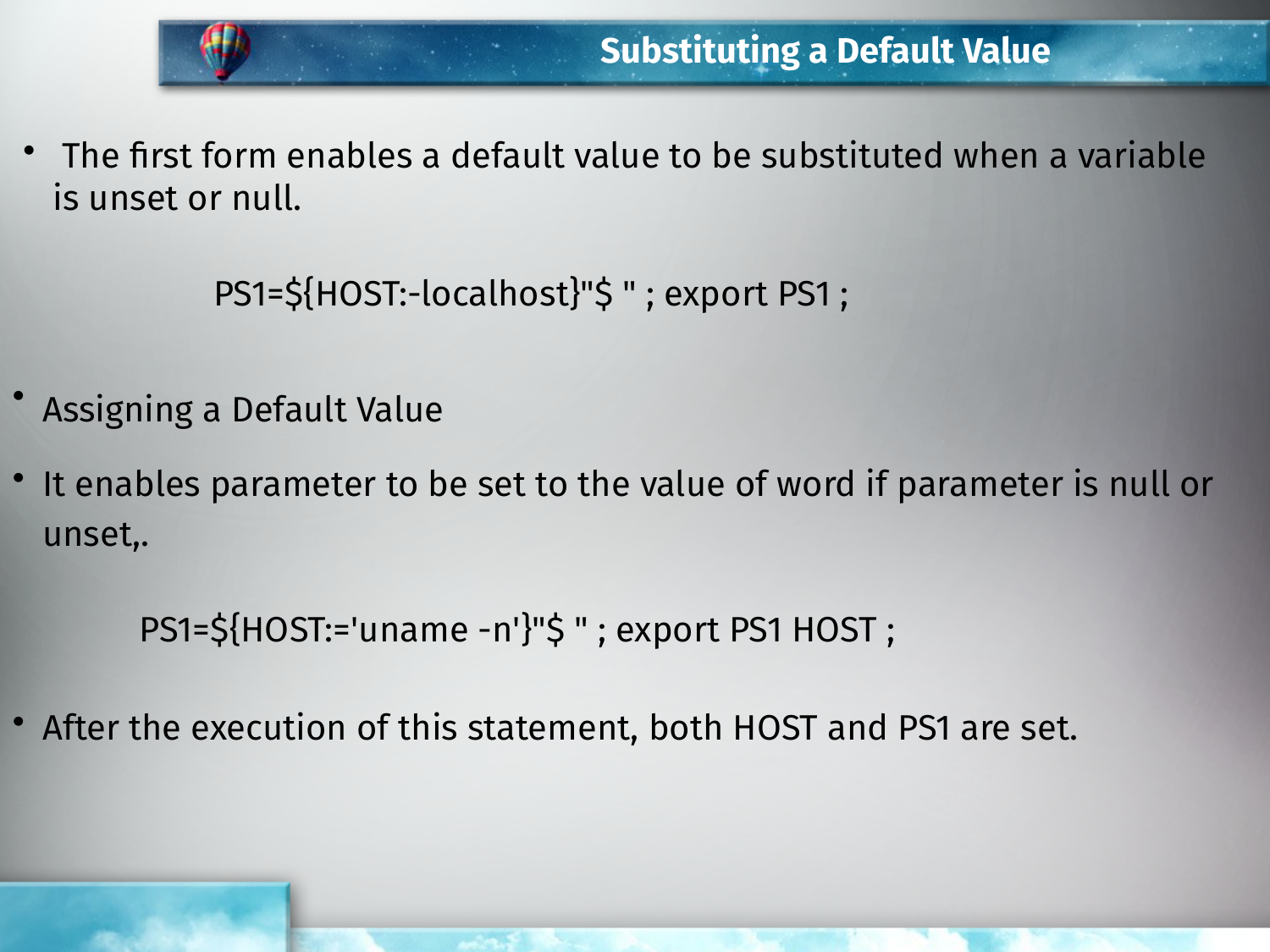

Substituting a Default Value
 The first form enables a default value to be substituted when a variable is unset or null.
PS1=${HOST:-localhost}"$ " ; export PS1 ;
Assigning a Default Value
It enables parameter to be set to the value of word if parameter is null or unset,.
PS1=${HOST:='uname -n'}"$ " ; export PS1 HOST ;
After the execution of this statement, both HOST and PS1 are set.